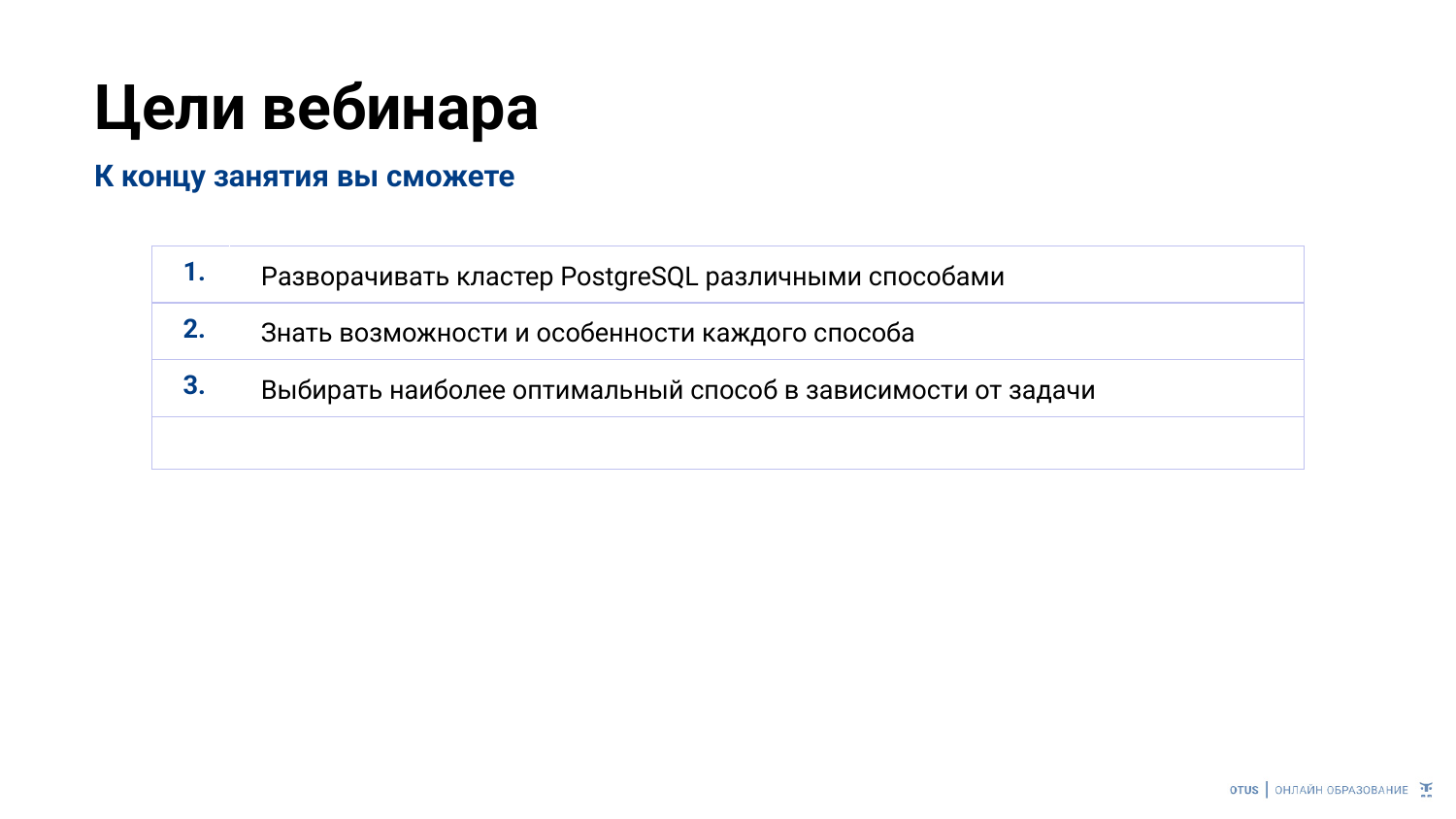

# Цели вебинара
К концу занятия вы сможете
| 1. | Разворачивать кластер PostgreSQL различными способами |
| --- | --- |
| 2. | Знать возможности и особенности каждого способа |
| 3. | Выбирать наиболее оптимальный способ в зависимости от задачи |
|  |  |